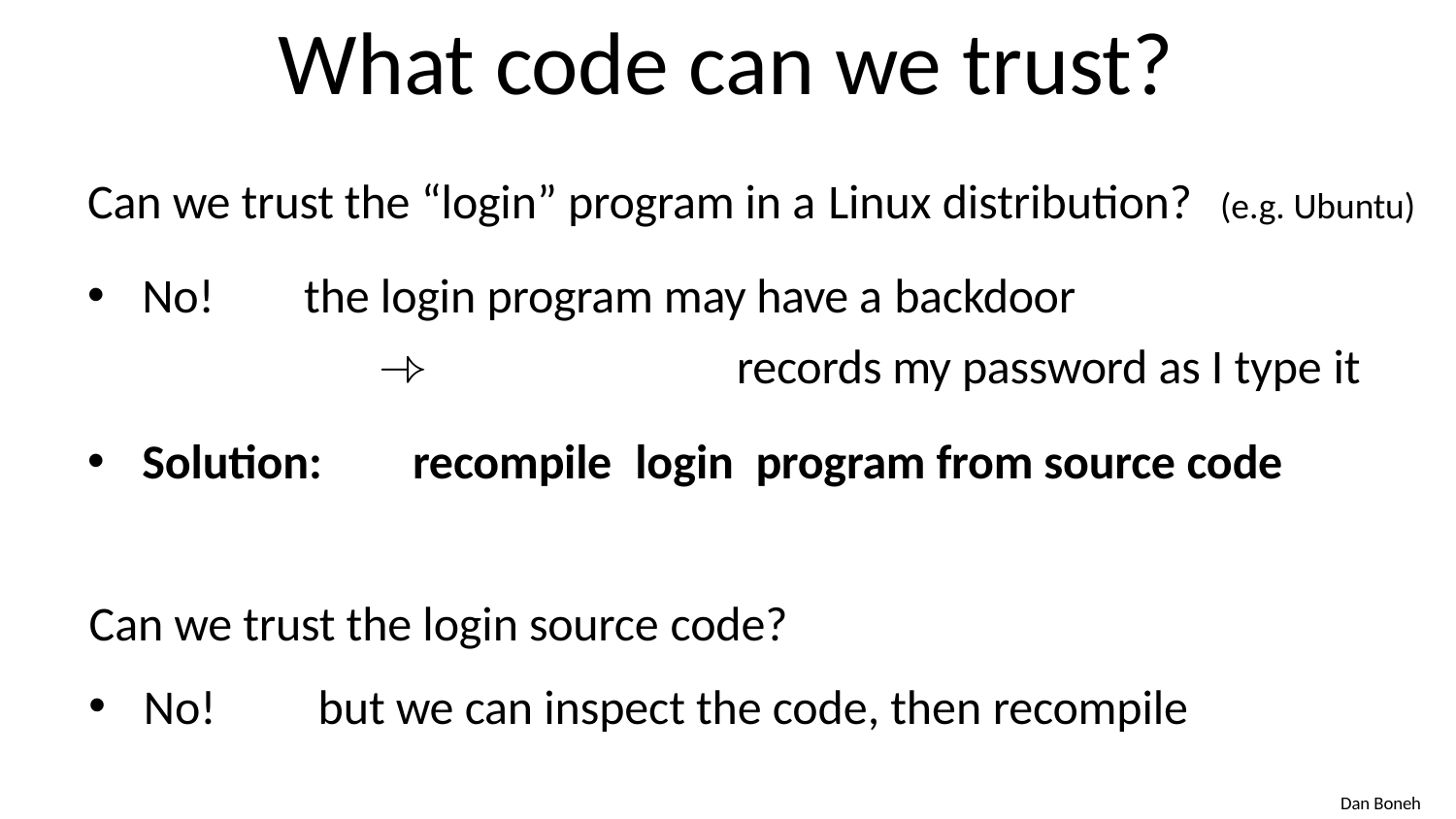

# What code can we trust?
Can we trust the “login” program in a Linux distribution?	(e.g. Ubuntu)
No!	the login program may have a backdoor
⇾	records my password as I type it
Solution:	recompile	login	program from source code

Can we trust the login source code?
No!	but we can inspect the code, then recompile
Dan Boneh